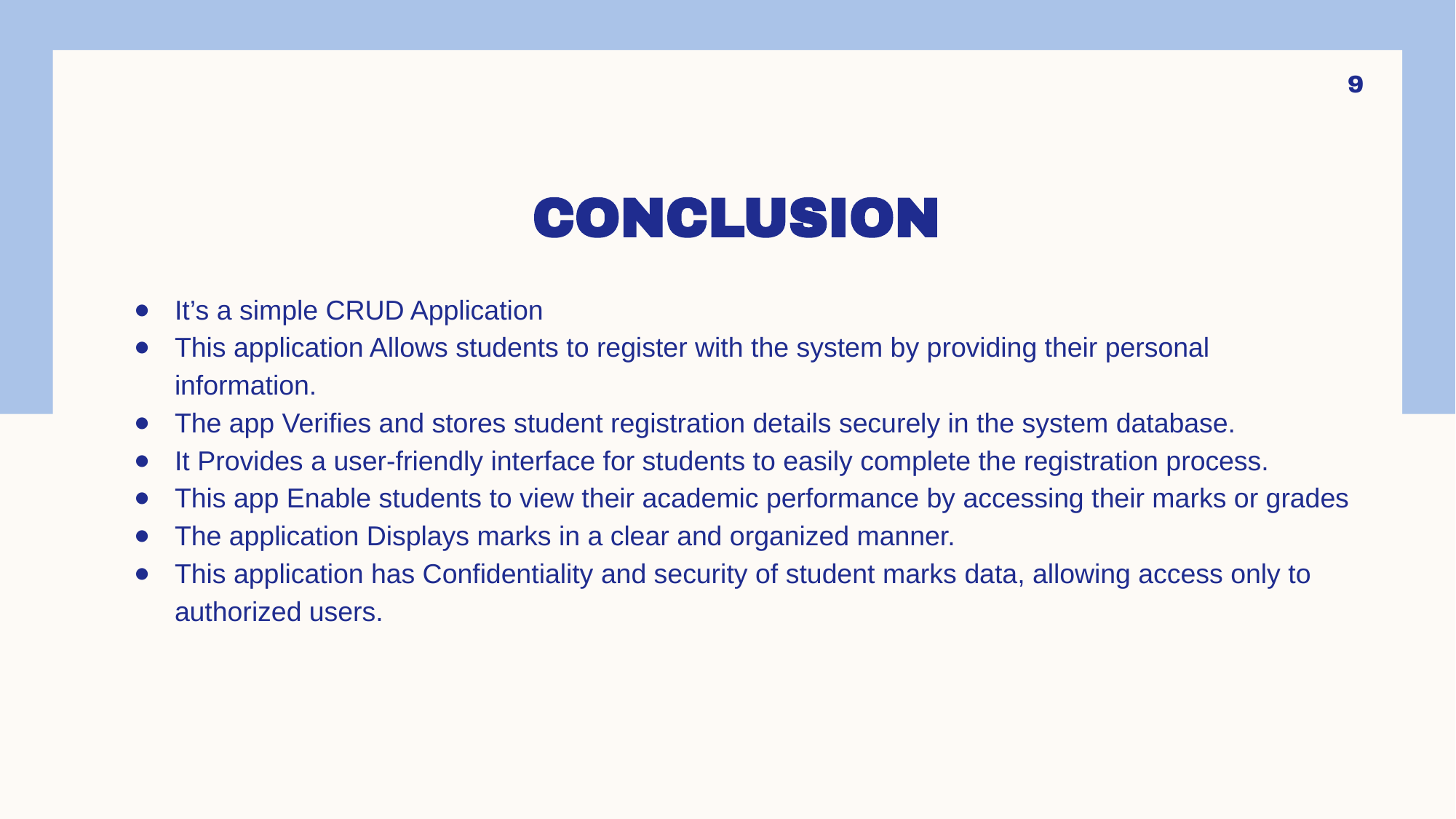

9
# CONCLUSION
It’s a simple CRUD Application
This application Allows students to register with the system by providing their personal information.
The app Verifies and stores student registration details securely in the system database.
It Provides a user-friendly interface for students to easily complete the registration process.
This app Enable students to view their academic performance by accessing their marks or grades
The application Displays marks in a clear and organized manner.
This application has Confidentiality and security of student marks data, allowing access only to authorized users.